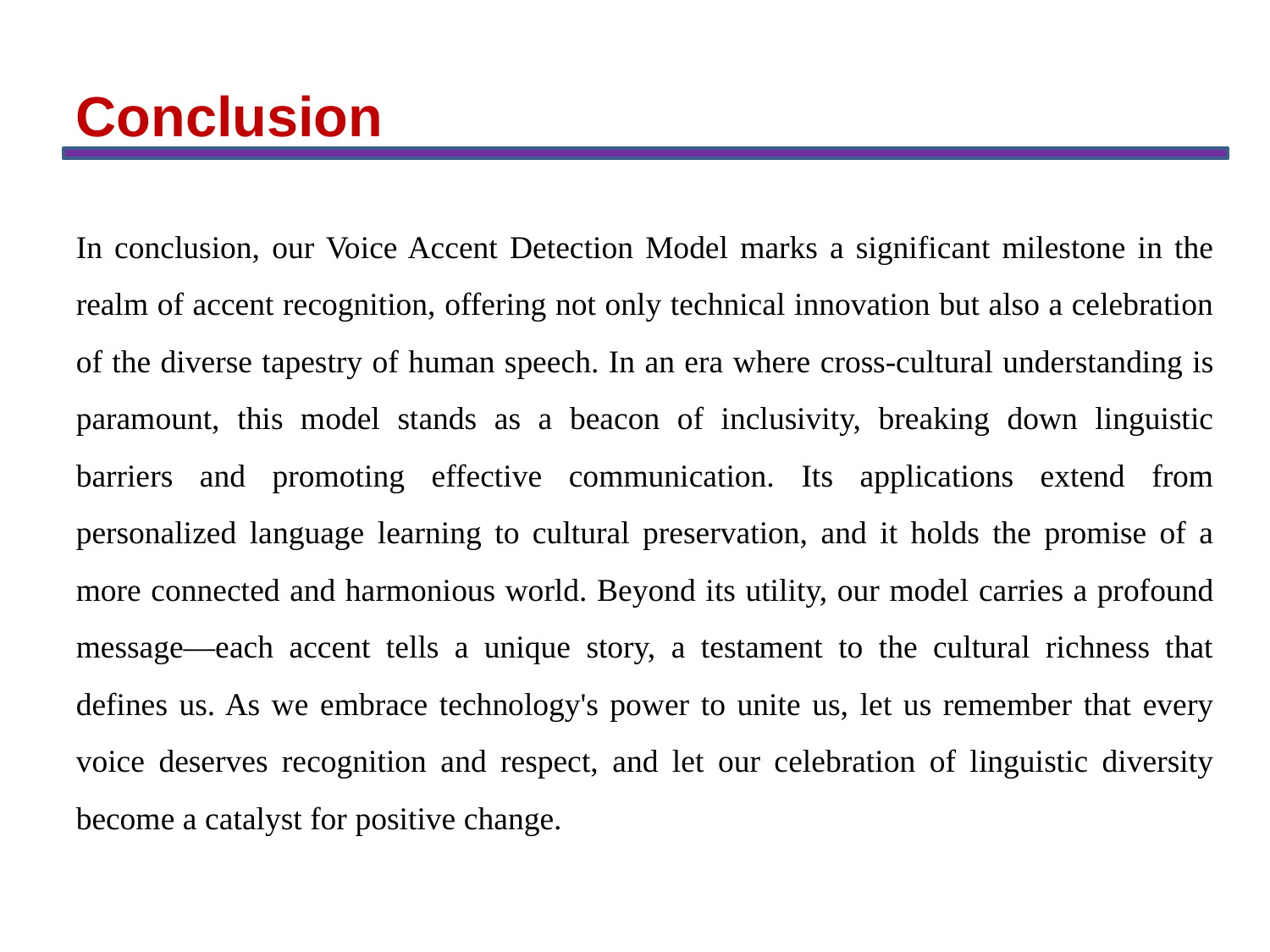

Conclusion

In conclusion, our Voice Accent Detection Model marks a significant milestone in the realm of accent recognition, offering not only technical innovation but also a celebration of the diverse tapestry of human speech. In an era where cross-cultural understanding is paramount, this model stands as a beacon of inclusivity, breaking down linguistic barriers and promoting effective communication. Its applications extend from personalized language learning to cultural preservation, and it holds the promise of a more connected and harmonious world. Beyond its utility, our model carries a profound message—each accent tells a unique story, a testament to the cultural richness that defines us. As we embrace technology's power to unite us, let us remember that every voice deserves recognition and respect, and let our celebration of linguistic diversity become a catalyst for positive change.